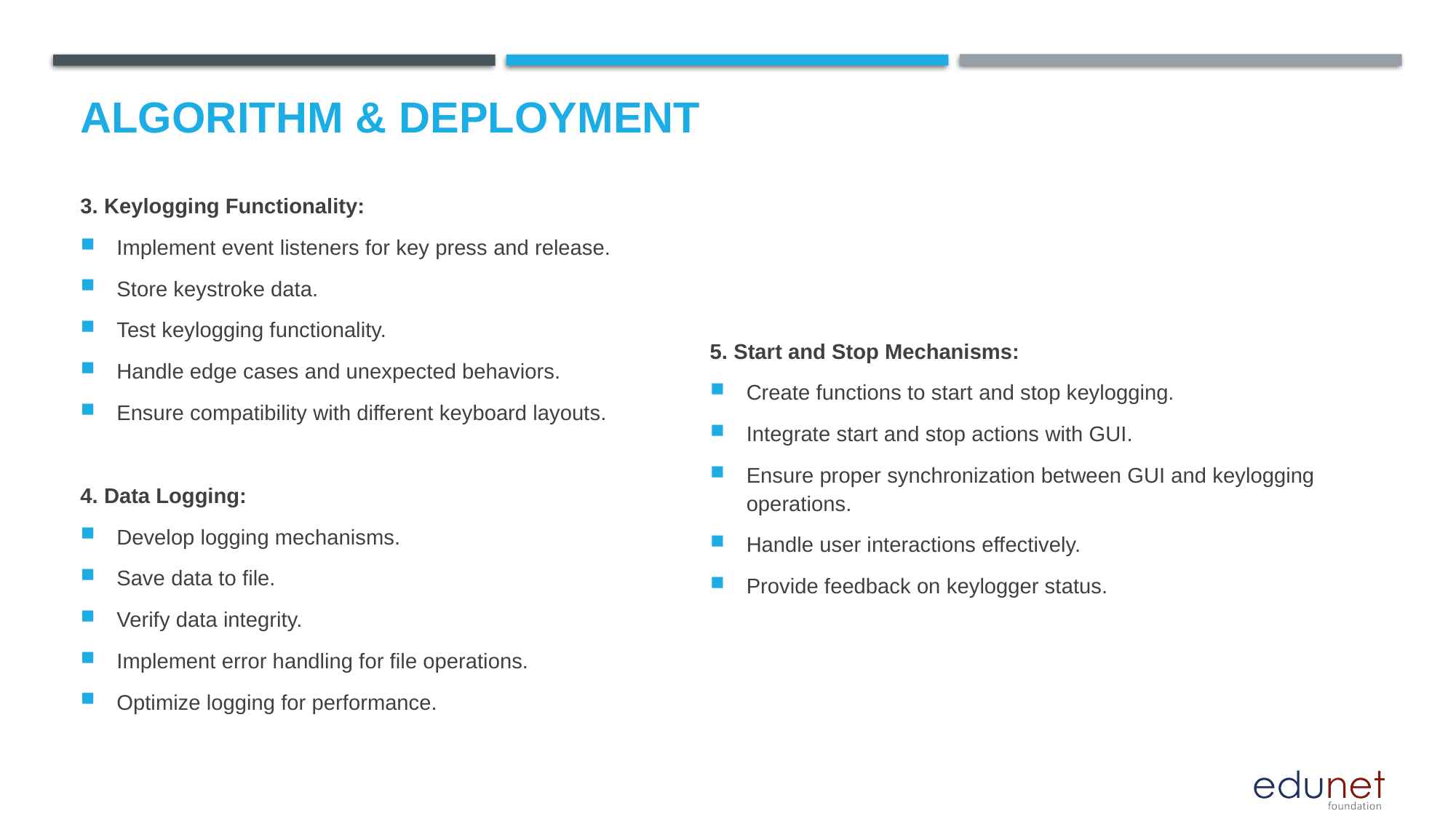

# Algorithm & Deployment

3. Keylogging Functionality:
Implement event listeners for key press and release.
Store keystroke data.
Test keylogging functionality.
Handle edge cases and unexpected behaviors.
Ensure compatibility with different keyboard layouts.

4. Data Logging:
Develop logging mechanisms.
Save data to file.
Verify data integrity.
Implement error handling for file operations.
Optimize logging for performance.
5. Start and Stop Mechanisms:
Create functions to start and stop keylogging.
Integrate start and stop actions with GUI.
Ensure proper synchronization between GUI and keylogging operations.
Handle user interactions effectively.
Provide feedback on keylogger status.